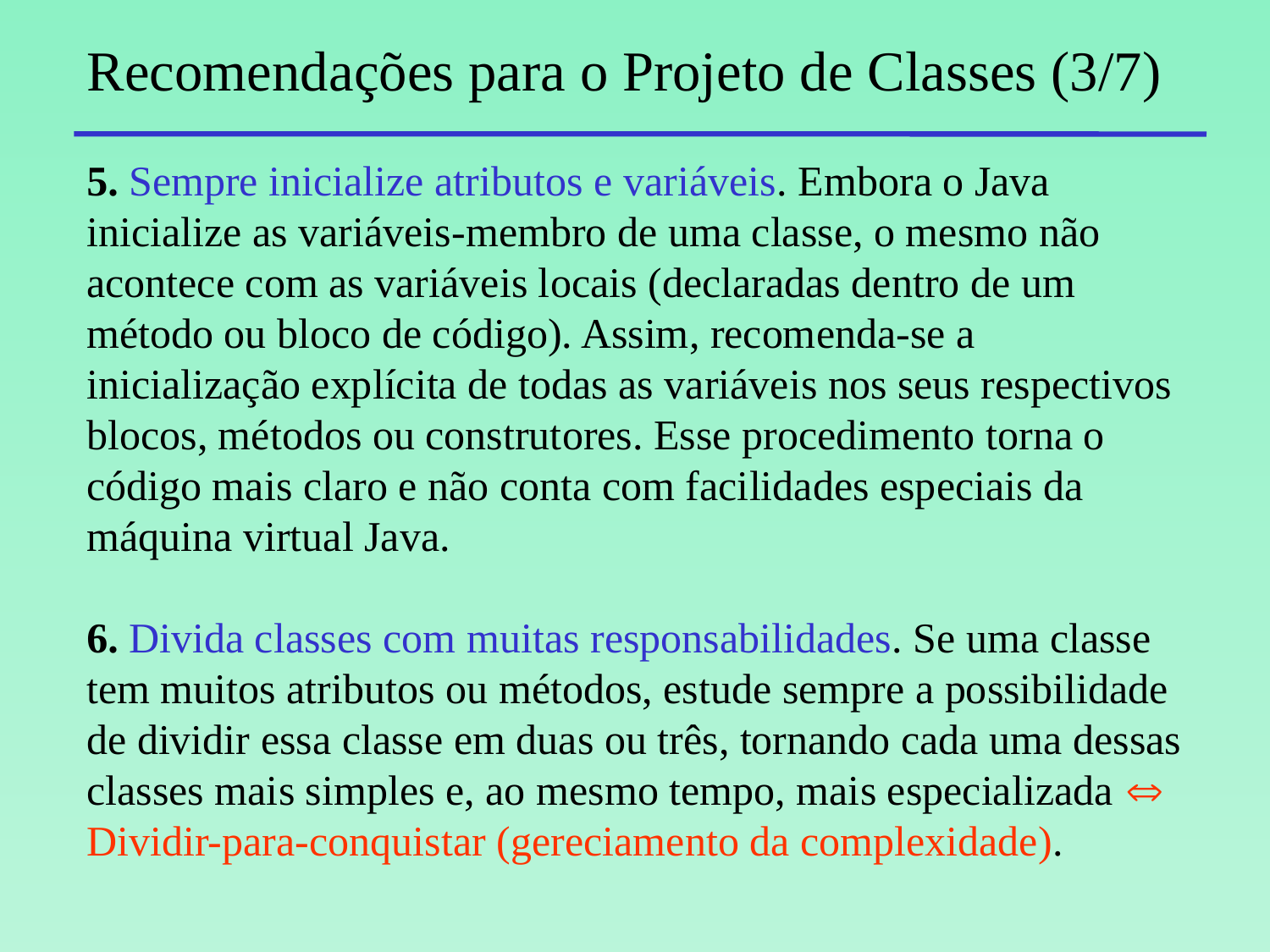

# Recomendações para o Projeto de Classes (3/7)

5. Sempre inicialize atributos e variáveis. Embora o Java inicialize as variáveis-membro de uma classe, o mesmo não acontece com as variáveis locais (declaradas dentro de um método ou bloco de código). Assim, recomenda-se a inicialização explícita de todas as variáveis nos seus respectivos blocos, métodos ou construtores. Esse procedimento torna o código mais claro e não conta com facilidades especiais da máquina virtual Java.

6. Divida classes com muitas responsabilidades. Se uma classe tem muitos atributos ou métodos, estude sempre a possibilidade de dividir essa classe em duas ou três, tornando cada uma dessas classes mais simples e, ao mesmo tempo, mais especializada ⇔ Dividir-para-conquistar (gereciamento da complexidade).